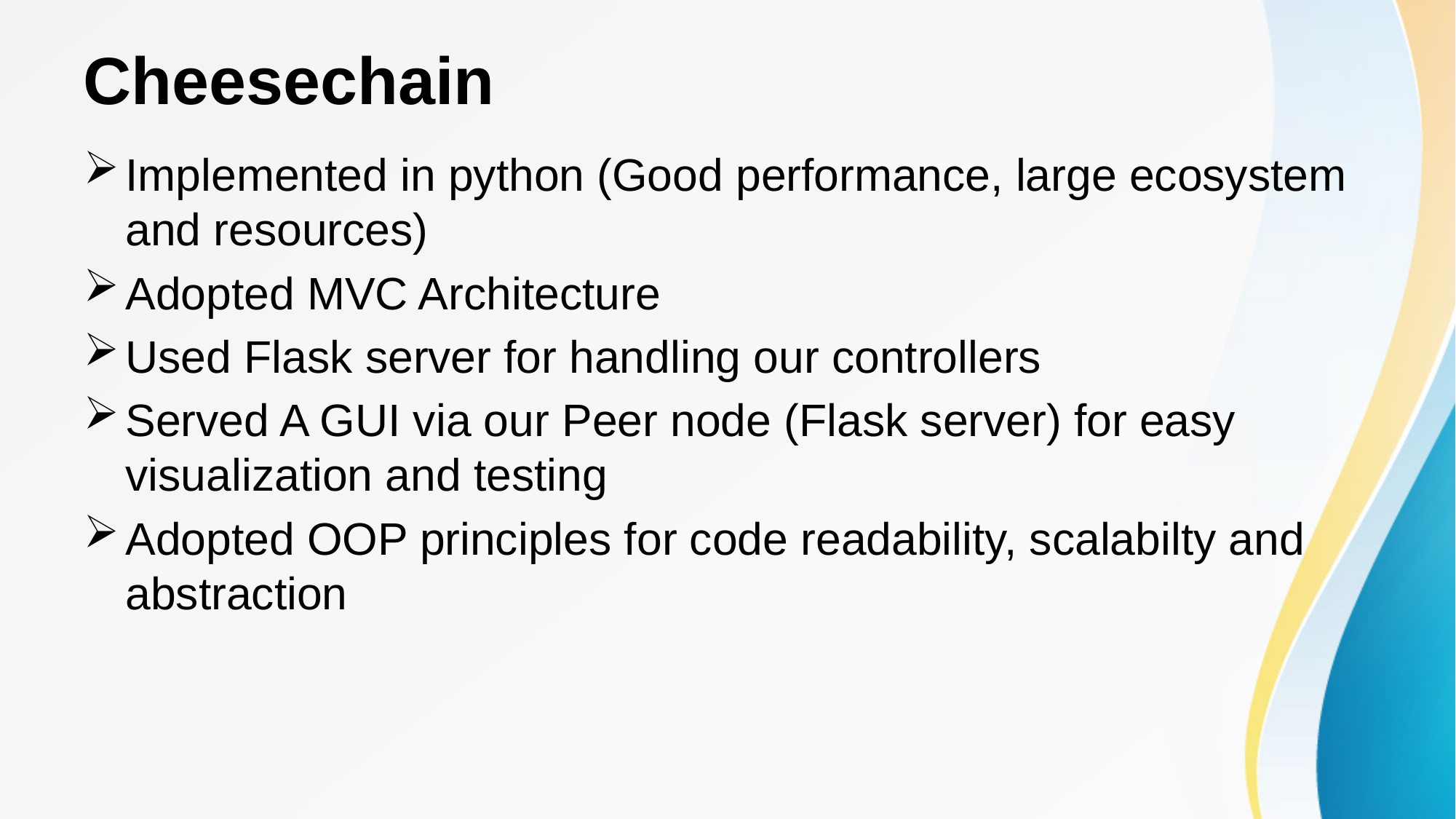

# Cheesechain
Implemented in python (Good performance, large ecosystem and resources)
Adopted MVC Architecture
Used Flask server for handling our controllers
Served A GUI via our Peer node (Flask server) for easy visualization and testing
Adopted OOP principles for code readability, scalabilty and abstraction